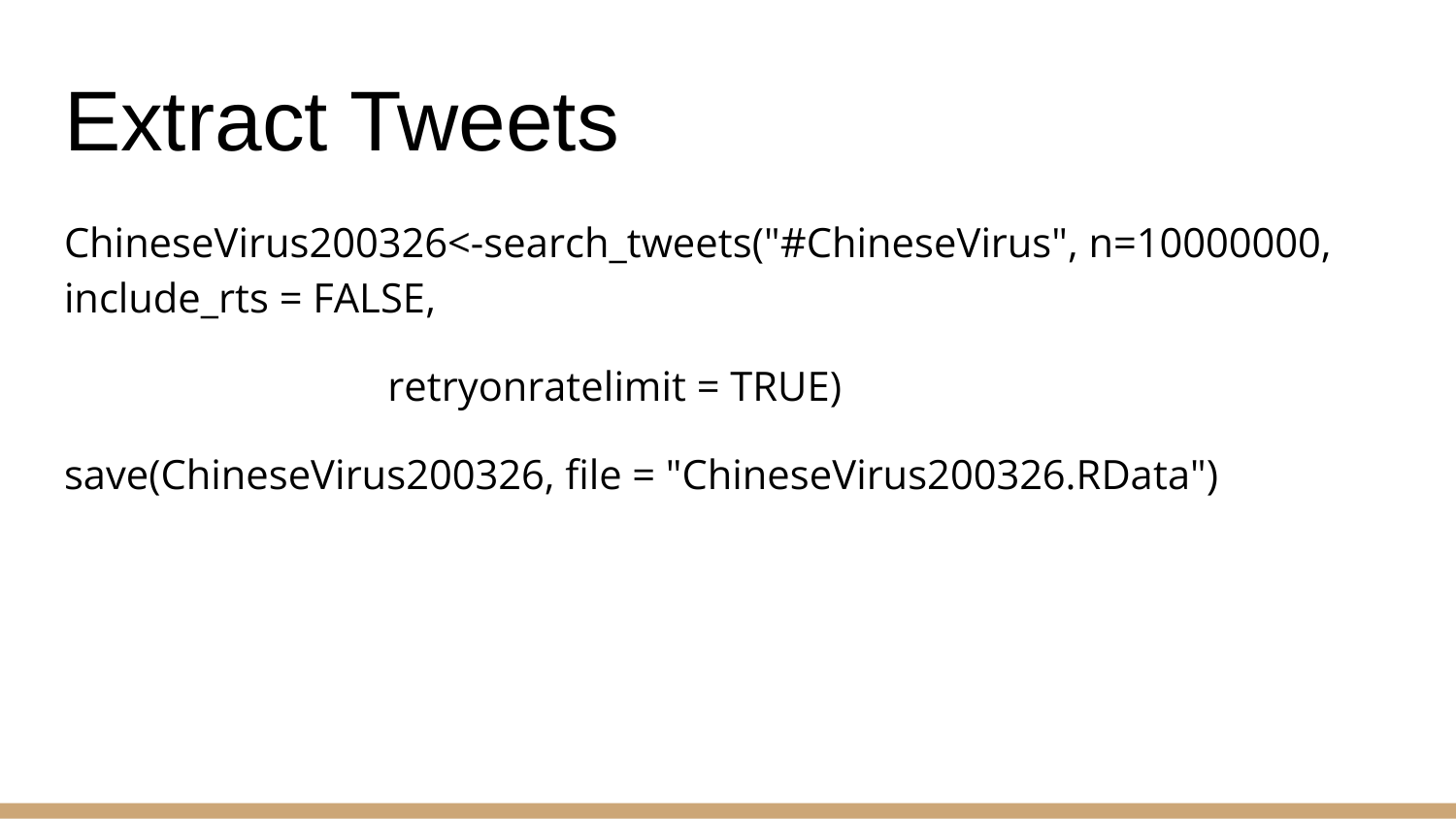

# Extract Tweets
ChineseVirus200326<-search_tweets("#ChineseVirus", n=10000000, include_rts = FALSE,
                               retryonratelimit = TRUE)
save(ChineseVirus200326, file = "ChineseVirus200326.RData")